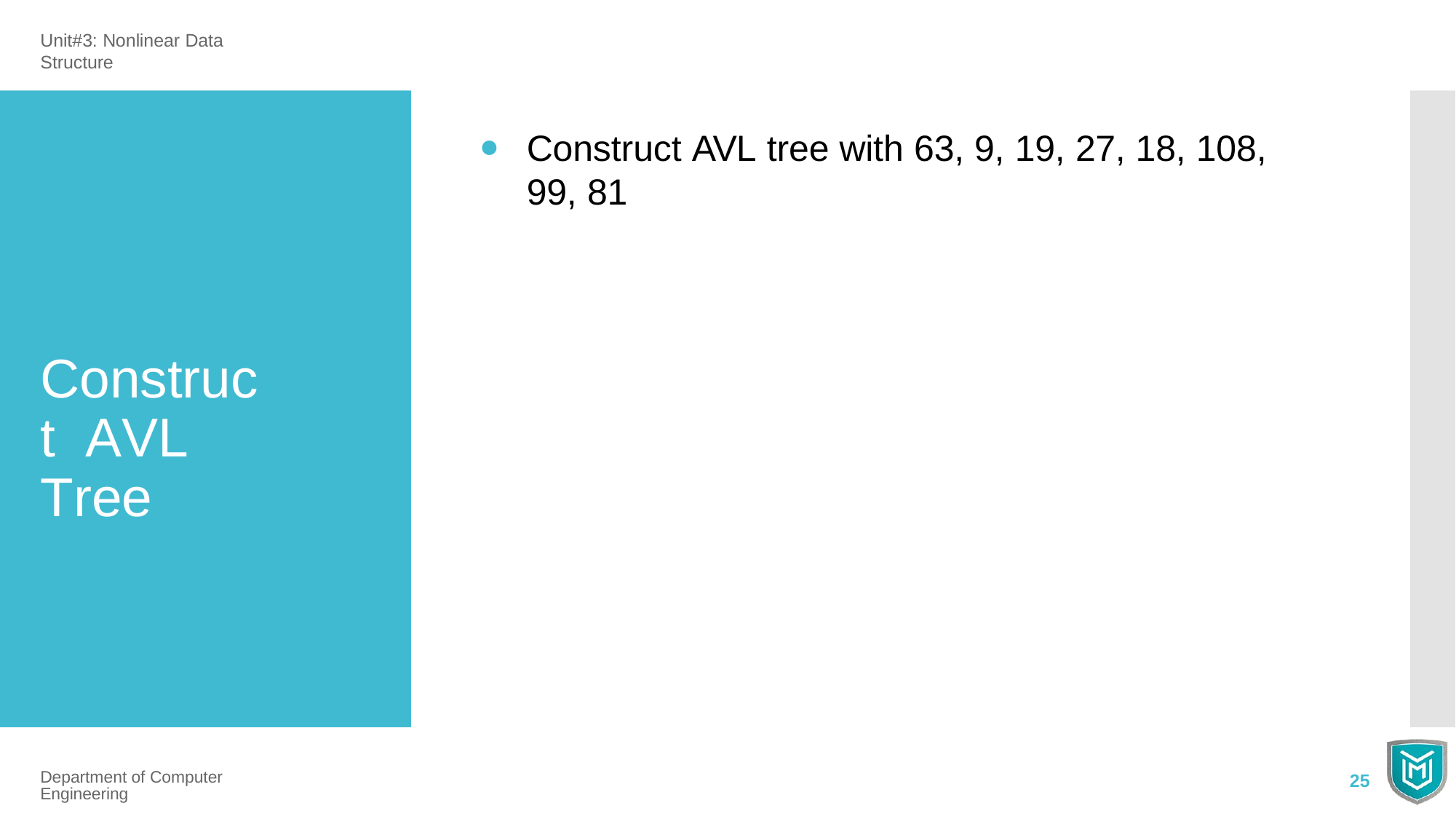

Unit#3: Nonlinear Data Structure
# Construct AVL tree with 63, 9, 19, 27, 18, 108, 99, 81
Construct  AVL Tree
Department of Computer Engineering
25